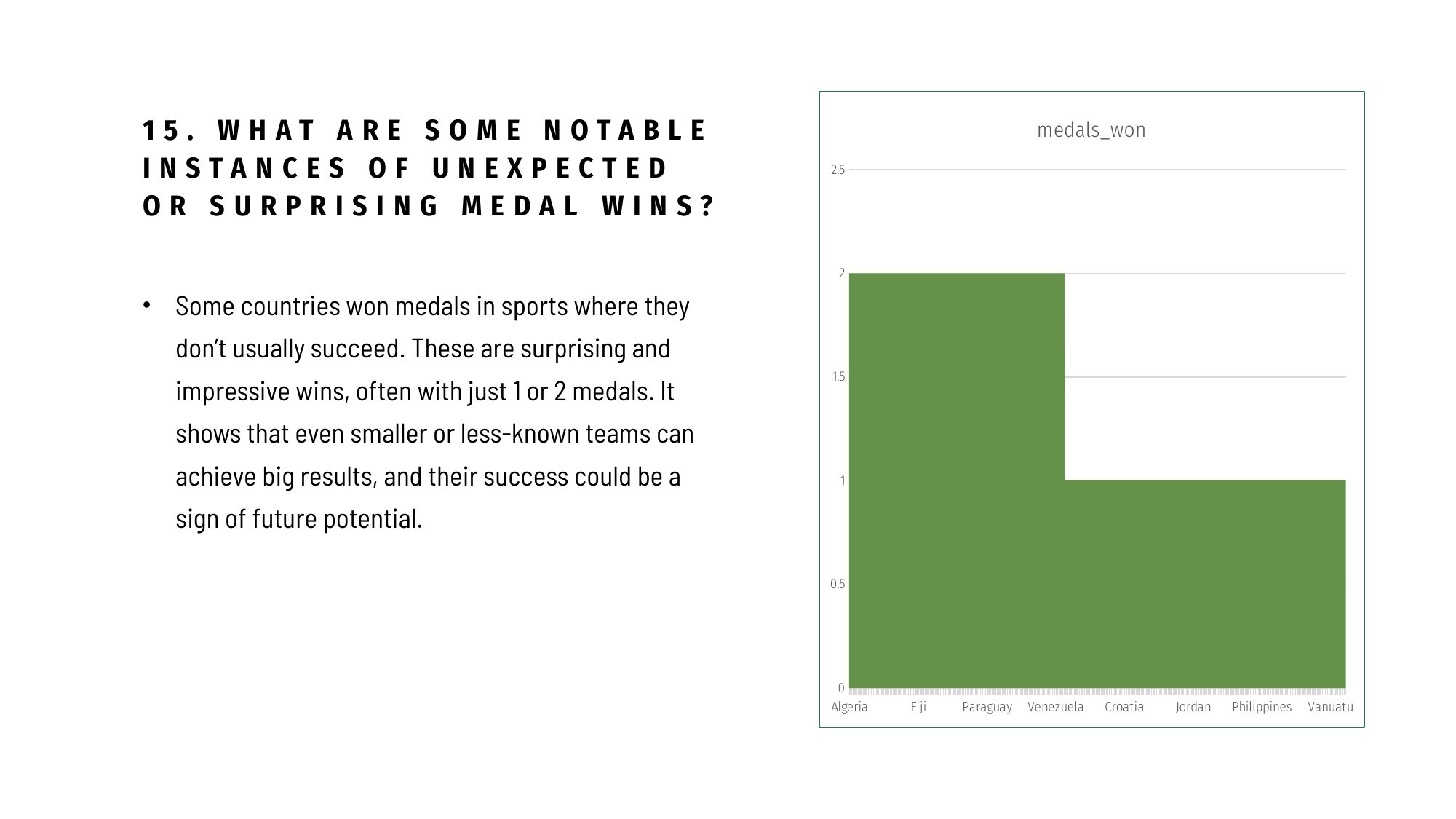

# 15. What are some notable instances of unexpected or surprising medal wins?

### Chart:

| Category | medals_won |
|---|---|
| Algeria | 2.0 |
| Algeria | 2.0 |
| Algeria | 2.0 |
| American Samoa | 2.0 |
| American Samoa | 2.0 |
| American Samoa | 2.0 |
| Andorra | 2.0 |
| Andorra | 2.0 |
| Angola | 2.0 |
| Angola | 2.0 |
| Antigua and Barbuda | 2.0 |
| Argentina | 2.0 |
| Argentina | 2.0 |
| Argentina | 2.0 |
| Aruba | 2.0 |
| Aruba | 2.0 |
| Australia | 2.0 |
| Austria | 2.0 |
| Azerbaijan | 2.0 |
| Azerbaijan | 2.0 |
| Bahamas | 2.0 |
| Bahamas | 2.0 |
| Bangladesh | 2.0 |
| Barbados | 2.0 |
| Belgium | 2.0 |
| Belize | 2.0 |
| Benin | 2.0 |
| Benin | 2.0 |
| Bermuda | 2.0 |
| Bermuda | 2.0 |
| Bhutan | 2.0 |
| Bohemia | 2.0 |
| Boliva | 2.0 |
| Boliva | 2.0 |
| Bosnia and Herzegovina | 2.0 |
| Brazil | 2.0 |
| Brazil | 2.0 |
| Brazil | 2.0 |
| Brunei | 2.0 |
| Bulgaria | 2.0 |
| Burundi | 2.0 |
| Cambodia | 2.0 |
| Cambodia | 2.0 |
| Cambodia | 2.0 |
| Cameroon | 2.0 |
| Cameroon | 2.0 |
| Cameroon | 2.0 |
| Cape Verde | 2.0 |
| Chile | 2.0 |
| Chile | 2.0 |
| Chile | 2.0 |
| Colombia | 2.0 |
| Colombia | 2.0 |
| Costa Rica | 2.0 |
| Costa Rica | 2.0 |
| Costa Rica | 2.0 |
| Costa Rica | 2.0 |
| Croatia | 2.0 |
| Cuba | 2.0 |
| Cyprus | 2.0 |
| Cyprus | 2.0 |
| Cyprus | 2.0 |
| Czech Republic | 2.0 |
| Czech Republic | 2.0 |
| Czechoslovakia | 2.0 |
| Denmark | 2.0 |
| Denmark | 2.0 |
| Denmark | 2.0 |
| Djibouti | 2.0 |
| Dominican Republic | 2.0 |
| Dominican Republic | 2.0 |
| Ecuador | 2.0 |
| Ecuador | 2.0 |
| Ecuador | 2.0 |
| Egypt | 2.0 |
| Egypt | 2.0 |
| Egypt | 2.0 |
| El Salvador | 2.0 |
| El Salvador | 2.0 |
| Equatorial Guinea | 2.0 |
| Eritrea | 2.0 |
| Ethiopia | 2.0 |
| Fiji | 2.0 |
| Fiji | 2.0 |
| Georgia | 2.0 |
| Georgia | 2.0 |
| Germany | 2.0 |
| Ghana | 2.0 |
| Ghana | 2.0 |
| Ghana | 2.0 |
| Greece | 2.0 |
| Guam | 2.0 |
| Haiti | 2.0 |
| Haiti | 2.0 |
| Honduras | 2.0 |
| Hong Kong | 2.0 |
| Hungary | 2.0 |
| Iceland | 2.0 |
| India | 2.0 |
| Individual Olympic Athletes | 2.0 |
| Individual Olympic Athletes | 2.0 |
| Individual Olympic Athletes | 2.0 |
| Indonesia | 2.0 |
| Iraq | 2.0 |
| Ireland | 2.0 |
| Ireland | 2.0 |
| Israel | 2.0 |
| Italy | 2.0 |
| Ivory Coast | 2.0 |
| Jamaica | 2.0 |
| Jamaica | 2.0 |
| Kazakhstan | 2.0 |
| Kazakhstan | 2.0 |
| Kenya | 2.0 |
| Kenya | 2.0 |
| Kosovo | 2.0 |
| Kosovo | 2.0 |
| Kuwait | 2.0 |
| Kyrgyzstan | 2.0 |
| Kyrgyzstan | 2.0 |
| Latvia | 2.0 |
| Lebanon | 2.0 |
| Libya | 2.0 |
| Liechtenstein | 2.0 |
| Luxembourg | 2.0 |
| Madagascar | 2.0 |
| Malaya | 2.0 |
| Malaysia | 2.0 |
| Malta | 2.0 |
| Mauritius | 2.0 |
| Mauritius | 2.0 |
| Mauritius | 2.0 |
| Mauritius | 2.0 |
| Moldova | 2.0 |
| Monaco | 2.0 |
| Monaco | 2.0 |
| Montenegro | 2.0 |
| Montenegro | 2.0 |
| Morocco | 2.0 |
| Morocco | 2.0 |
| Myanmar | 2.0 |
| Myanmar | 2.0 |
| Namibia | 2.0 |
| Nauru | 2.0 |
| Nepal | 2.0 |
| Netherlands Antilles | 2.0 |
| New Zealand | 2.0 |
| New Zealand | 2.0 |
| New Zealand | 2.0 |
| New Zealand | 2.0 |
| Newfoundland | 2.0 |
| Nicaragua | 2.0 |
| Nigeria | 2.0 |
| North Borneo | 2.0 |
| North Korea | 2.0 |
| North Yemen | 2.0 |
| North Yemen | 2.0 |
| Pakistan | 2.0 |
| Palau | 2.0 |
| Palau | 2.0 |
| Palestine | 2.0 |
| Panama | 2.0 |
| Papua New Guinea | 2.0 |
| Papua New Guinea | 2.0 |
| Paraguay | 2.0 |
| Paraguay | 2.0 |
| Peru | 2.0 |
| Peru | 2.0 |
| Peru | 2.0 |
| Philippines | 2.0 |
| Philippines | 2.0 |
| Philippines | 2.0 |
| Poland | 2.0 |
| Portugal | 2.0 |
| Portugal | 2.0 |
| Portugal | 2.0 |
| Puerto Rico | 2.0 |
| Puerto Rico | 2.0 |
| Puerto Rico | 2.0 |
| Puerto Rico | 2.0 |
| Puerto Rico | 2.0 |
| Puerto Rico | 2.0 |
| Puerto Rico | 2.0 |
| Qatar | 2.0 |
| Qatar | 2.0 |
| Qatar | 2.0 |
| Refugee Olympic Team | 2.0 |
| Russia | 2.0 |
| Samoa | 2.0 |
| Samoa | 2.0 |
| Samoa | 2.0 |
| San Marino | 2.0 |
| San Marino | 2.0 |
| San Marino | 2.0 |
| Saudi Arabia | 2.0 |
| Senegal | 2.0 |
| Serbia | 2.0 |
| Serbia | 2.0 |
| Serbia and Montenegro | 2.0 |
| Serbia and Montenegro | 2.0 |
| Seychelles | 2.0 |
| Sierra Leone | 2.0 |
| Singapore | 2.0 |
| Singapore | 2.0 |
| Slovakia | 2.0 |
| Slovakia | 2.0 |
| Slovakia | 2.0 |
| Slovakia | 2.0 |
| Slovenia | 2.0 |
| Slovenia | 2.0 |
| South Africa | 2.0 |
| South Africa | 2.0 |
| South Africa | 2.0 |
| South Yemen | 2.0 |
| Spain | 2.0 |
| Spain | 2.0 |
| Sri Lanka | 2.0 |
| Swaziland | 2.0 |
| Switzerland | 2.0 |
| Switzerland | 2.0 |
| Switzerland | 2.0 |
| Switzerland | 2.0 |
| Taiwan | 2.0 |
| Taiwan | 2.0 |
| Taiwan | 2.0 |
| Tajikistan | 2.0 |
| Tajikistan | 2.0 |
| Tajikistan | 2.0 |
| Thailand | 2.0 |
| Togo | 2.0 |
| Trinidad and Tobago | 2.0 |
| Trinidad and Tobago | 2.0 |
| Tunisia | 2.0 |
| Turkey | 2.0 |
| Turkey | 2.0 |
| Turkey | 2.0 |
| Turkmenistan | 2.0 |
| Turkmenistan | 2.0 |
| Tuvalu | 2.0 |
| Uganda | 2.0 |
| United Arab Emirates | 2.0 |
| United Arab Emirates | 2.0 |
| Uruguay | 2.0 |
| USA | 2.0 |
| Uzbekistan | 2.0 |
| Vanuatu | 2.0 |
| Vanuatu | 2.0 |
| Venezuela | 2.0 |
| Venezuela | 2.0 |
| Vietnam | 2.0 |
| Vietnam | 2.0 |
| Virgin Islands | 2.0 |
| Virgin Islands, British | 2.0 |
| Yemen | 2.0 |
| Yugoslavia | 2.0 |
| Yugoslavia | 2.0 |
| Zambia | 2.0 |
| Zimbabwe | 2.0 |
| Albania | 1.0 |
| Algeria | 1.0 |
| Algeria | 1.0 |
| Algeria | 1.0 |
| American Samoa | 1.0 |
| Andorra | 1.0 |
| Andorra | 1.0 |
| Argentina | 1.0 |
| Argentina | 1.0 |
| Armenia | 1.0 |
| Armenia | 1.0 |
| Armenia | 1.0 |
| Aruba | 1.0 |
| Australasia | 1.0 |
| Australasia | 1.0 |
| Australasia | 1.0 |
| Australia | 1.0 |
| Australia | 1.0 |
| Azerbaijan | 1.0 |
| Azerbaijan | 1.0 |
| Bahamas | 1.0 |
| Bahamas | 1.0 |
| Bahrain | 1.0 |
| Bangladesh | 1.0 |
| Barbados | 1.0 |
| Barbados | 1.0 |
| Barbados | 1.0 |
| Barbados | 1.0 |
| Belgium | 1.0 |
| Belgium | 1.0 |
| Belize | 1.0 |
| Belize | 1.0 |
| Belize | 1.0 |
| Benin | 1.0 |
| Benin | 1.0 |
| Bermuda | 1.0 |
| Bermuda | 1.0 |
| Bohemia | 1.0 |
| Boliva | 1.0 |
| Boliva | 1.0 |
| Boliva | 1.0 |
| Bosnia and Herzegovina | 1.0 |
| Bosnia and Herzegovina | 1.0 |
| Bosnia and Herzegovina | 1.0 |
| Botswana | 1.0 |
| Botswana | 1.0 |
| Brazil | 1.0 |
| Brazil | 1.0 |
| Brazil | 1.0 |
| Brunei | 1.0 |
| Brunei | 1.0 |
| Bulgaria | 1.0 |
| Burkina Faso | 1.0 |
| Cambodia | 1.0 |
| Cape Verde | 1.0 |
| Cape Verde | 1.0 |
| Central African Republic | 1.0 |
| Central African Republic | 1.0 |
| Chad | 1.0 |
| Chile | 1.0 |
| Chile | 1.0 |
| Chile | 1.0 |
| Colombia | 1.0 |
| Colombia | 1.0 |
| Colombia | 1.0 |
| Colombia | 1.0 |
| Comoros | 1.0 |
| Costa Rica | 1.0 |
| Croatia | 1.0 |
| Croatia | 1.0 |
| Croatia | 1.0 |
| Croatia | 1.0 |
| Cuba | 1.0 |
| Cyprus | 1.0 |
| Czech Republic | 1.0 |
| Czech Republic | 1.0 |
| Czech Republic | 1.0 |
| Czechoslovakia | 1.0 |
| Democratic Republic of the Congo | 1.0 |
| Democratic Republic of the Congo | 1.0 |
| Denmark | 1.0 |
| Djibouti | 1.0 |
| Dominica | 1.0 |
| Dominican Republic | 1.0 |
| Dominican Republic | 1.0 |
| Dominican Republic | 1.0 |
| Dominican Republic | 1.0 |
| East Germany | 1.0 |
| Ecuador | 1.0 |
| Ecuador | 1.0 |
| Ecuador | 1.0 |
| Ecuador | 1.0 |
| El Salvador | 1.0 |
| Equatorial Guinea | 1.0 |
| Estonia | 1.0 |
| Estonia | 1.0 |
| Fiji | 1.0 |
| Fiji | 1.0 |
| Finland | 1.0 |
| Finland | 1.0 |
| France | 1.0 |
| France | 1.0 |
| Gabon | 1.0 |
| Gambia | 1.0 |
| Gambia | 1.0 |
| Gambia | 1.0 |
| Gambia | 1.0 |
| Georgia | 1.0 |
| Georgia | 1.0 |
| Ghana | 1.0 |
| Greece | 1.0 |
| Greece | 1.0 |
| Greece | 1.0 |
| Grenada | 1.0 |
| Guam | 1.0 |
| Guam | 1.0 |
| Guam | 1.0 |
| Guatemala | 1.0 |
| Guatemala | 1.0 |
| Guinea | 1.0 |
| Guinea | 1.0 |
| Guinea-Bissau | 1.0 |
| Guyana | 1.0 |
| Haiti | 1.0 |
| Honduras | 1.0 |
| Honduras | 1.0 |
| Honduras | 1.0 |
| Honduras | 1.0 |
| Honduras | 1.0 |
| Hong Kong | 1.0 |
| Hong Kong | 1.0 |
| Hungary | 1.0 |
| Iceland | 1.0 |
| India | 1.0 |
| Individual Olympic Athletes | 1.0 |
| Individual Olympic Athletes | 1.0 |
| Individual Olympic Athletes | 1.0 |
| Iran | 1.0 |
| Iran | 1.0 |
| Iran | 1.0 |
| Iraq | 1.0 |
| Iraq | 1.0 |
| Iraq | 1.0 |
| Iraq | 1.0 |
| Ireland | 1.0 |
| Israel | 1.0 |
| Israel | 1.0 |
| Israel | 1.0 |
| Ivory Coast | 1.0 |
| Jamaica | 1.0 |
| Jamaica | 1.0 |
| Jamaica | 1.0 |
| Jamaica | 1.0 |
| Jordan | 1.0 |
| Jordan | 1.0 |
| Jordan | 1.0 |
| Jordan | 1.0 |
| Kazakhstan | 1.0 |
| Kazakhstan | 1.0 |
| Kenya | 1.0 |
| Kosovo | 1.0 |
| Kosovo | 1.0 |
| Kuwait | 1.0 |
| Kuwait | 1.0 |
| Kyrgyzstan | 1.0 |
| Kyrgyzstan | 1.0 |
| Laos | 1.0 |
| Laos | 1.0 |
| Laos | 1.0 |
| Latvia | 1.0 |
| Latvia | 1.0 |
| Latvia | 1.0 |
| Lebanon | 1.0 |
| Lebanon | 1.0 |
| Lebanon | 1.0 |
| Lebanon | 1.0 |
| Lesotho | 1.0 |
| Lesotho | 1.0 |
| Libya | 1.0 |
| Libya | 1.0 |
| Liechtenstein | 1.0 |
| Lithuania | 1.0 |
| Lithuania | 1.0 |
| Luxembourg | 1.0 |
| Luxembourg | 1.0 |
| Macedonia | 1.0 |
| Madagascar | 1.0 |
| Madagascar | 1.0 |
| Malawi | 1.0 |
| Malaysia | 1.0 |
| Malaysia | 1.0 |
| Maldives | 1.0 |
| Malta | 1.0 |
| Marshall Islands | 1.0 |
| Marshall Islands | 1.0 |
| Mauritius | 1.0 |
| Mexico | 1.0 |
| Micronesia | 1.0 |
| Micronesia | 1.0 |
| Moldova | 1.0 |
| Monaco | 1.0 |
| Monaco | 1.0 |
| Monaco | 1.0 |
| Mongolia | 1.0 |
| Montenegro | 1.0 |
| Morocco | 1.0 |
| Morocco | 1.0 |
| Morocco | 1.0 |
| Morocco | 1.0 |
| Nepal | 1.0 |
| Netherlands | 1.0 |
| Netherlands | 1.0 |
| Netherlands Antilles | 1.0 |
| Netherlands Antilles | 1.0 |
| New Zealand | 1.0 |
| New Zealand | 1.0 |
| New Zealand | 1.0 |
| Nicaragua | 1.0 |
| Nicaragua | 1.0 |
| Niger | 1.0 |
| Niger | 1.0 |
| Niger | 1.0 |
| Nigeria | 1.0 |
| Norway | 1.0 |
| Norway | 1.0 |
| Oman | 1.0 |
| Oman | 1.0 |
| Pakistan | 1.0 |
| Pakistan | 1.0 |
| Palau | 1.0 |
| Palestine | 1.0 |
| Panama | 1.0 |
| Paraguay | 1.0 |
| Peru | 1.0 |
| Philippines | 1.0 |
| Philippines | 1.0 |
| Philippines | 1.0 |
| Philippines | 1.0 |
| Philippines | 1.0 |
| Poland | 1.0 |
| Portugal | 1.0 |
| Portugal | 1.0 |
| Portugal | 1.0 |
| Portugal | 1.0 |
| Portugal | 1.0 |
| Qatar | 1.0 |
| Qatar | 1.0 |
| Qatar | 1.0 |
| Qatar | 1.0 |
| Republic of Congo | 1.0 |
| Romania | 1.0 |
| Romania | 1.0 |
| Romania | 1.0 |
| Russia | 1.0 |
| Rwanda | 1.0 |
| Saar | 1.0 |
| Samoa | 1.0 |
| San Marino | 1.0 |
| Saudi Arabia | 1.0 |
| Senegal | 1.0 |
| Serbia | 1.0 |
| Serbia and Montenegro | 1.0 |
| Serbia and Montenegro | 1.0 |
| Serbia and Montenegro | 1.0 |
| Sierra Leone | 1.0 |
| Singapore | 1.0 |
| Singapore | 1.0 |
| Slovakia | 1.0 |
| Slovenia | 1.0 |
| Solomon Islands | 1.0 |
| Solomon Islands | 1.0 |
| Solomon Islands | 1.0 |
| South Africa | 1.0 |
| South Africa | 1.0 |
| South Korea | 1.0 |
| Sri Lanka | 1.0 |
| Sri Lanka | 1.0 |
| Sri Lanka | 1.0 |
| Sudan | 1.0 |
| Sudan | 1.0 |
| Swaziland | 1.0 |
| Sweden | 1.0 |
| Sweden | 1.0 |
| Switzerland | 1.0 |
| Switzerland | 1.0 |
| Switzerland | 1.0 |
| Switzerland | 1.0 |
| Syria | 1.0 |
| Syria | 1.0 |
| Syria | 1.0 |
| Syria | 1.0 |
| Syria | 1.0 |
| Taiwan | 1.0 |
| Tajikistan | 1.0 |
| Tanzania | 1.0 |
| Thailand | 1.0 |
| Timor-Leste | 1.0 |
| Timor-Leste | 1.0 |
| Togo | 1.0 |
| Togo | 1.0 |
| Togo | 1.0 |
| Togo | 1.0 |
| Tonga | 1.0 |
| Tonga | 1.0 |
| Tonga | 1.0 |
| Trinidad and Tobago | 1.0 |
| Trinidad and Tobago | 1.0 |
| Trinidad and Tobago | 1.0 |
| Turkey | 1.0 |
| Turkey | 1.0 |
| Uganda | 1.0 |
| UK | 1.0 |
| United Arab Emirates | 1.0 |
| United Arab Emirates | 1.0 |
| United Arab Emirates | 1.0 |
| Uruguay | 1.0 |
| Uruguay | 1.0 |
| Vanuatu | 1.0 |
| Vanuatu | 1.0 |
| Venezuela | 1.0 |
| Venezuela | 1.0 |
| Venezuela | 1.0 |
| Vietnam | 1.0 |
| Vietnam | 1.0 |
| Vietnam (pre) | 1.0 |
| Virgin Islands, British | 1.0 |
| Virgin Islands, British | 1.0 |
| West Germany | 1.0 |
| West Indies Federation | 1.0 |
| Yemen | 1.0 |
| Zambia | 1.0 |
| Zambia | 1.0 |
| Zimbabwe | 1.0 |
| Zimbabwe | 1.0 |
| Zimbabwe (Rhodesia) | 1.0 |
| Zimbabwe (Rhodesia) | 1.0 |
Some countries won medals in sports where they don’t usually succeed. These are surprising and impressive wins, often with just 1 or 2 medals. It shows that even smaller or less-known teams can achieve big results, and their success could be a sign of future potential.